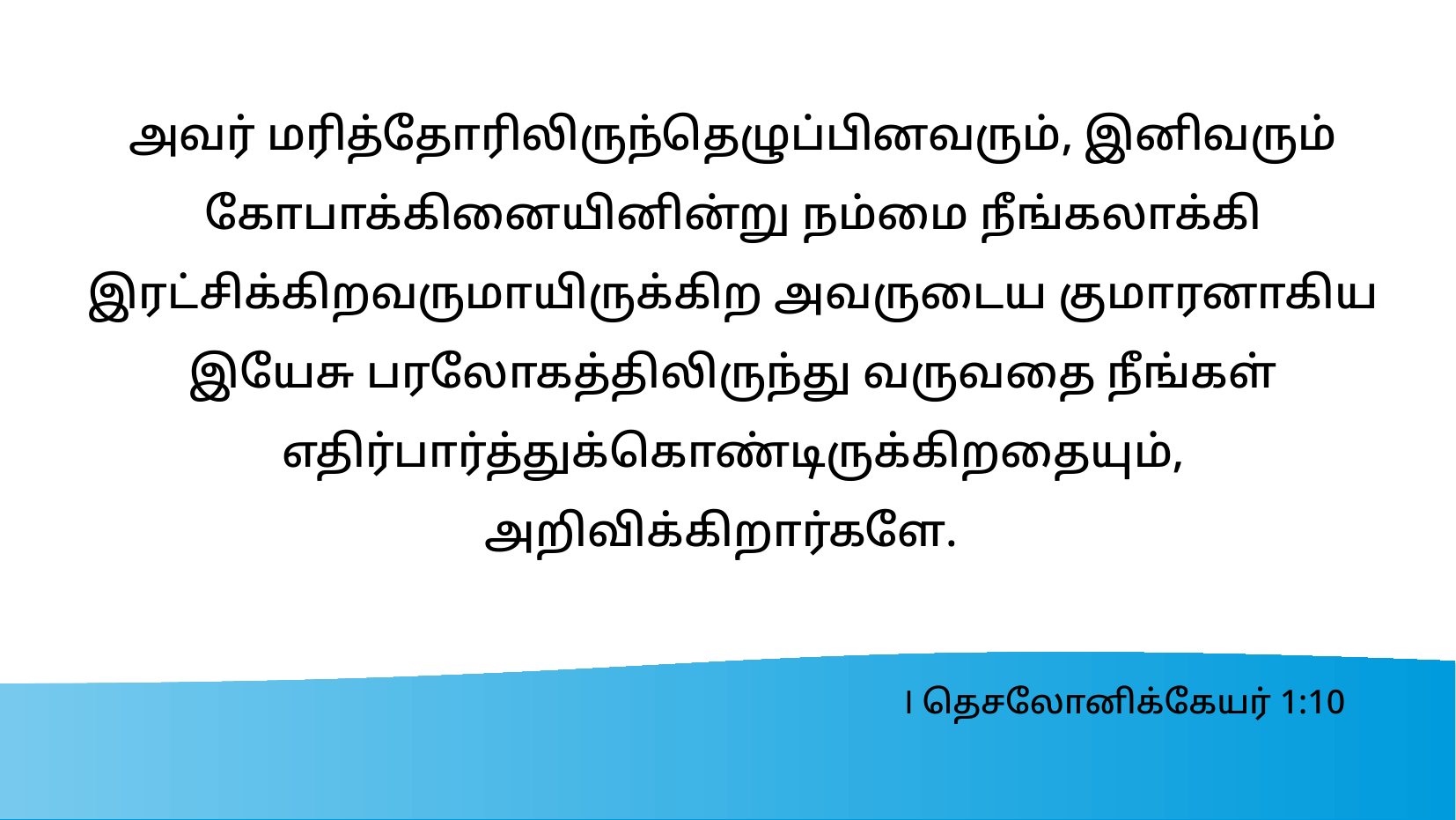

# அவர் மரித்தோரிலிருந்தெழுப்பினவரும், இனிவரும் கோபாக்கினையினின்று நம்மை நீங்கலாக்கி இரட்சிக்கிறவருமாயிருக்கிற அவருடைய குமாரனாகிய இயேசு பரலோகத்திலிருந்து வருவதை நீங்கள் எதிர்பார்த்துக்கொண்டிருக்கிறதையும், அறிவிக்கிறார்களே.
I தெசலோனிக்கேயர் 1:10